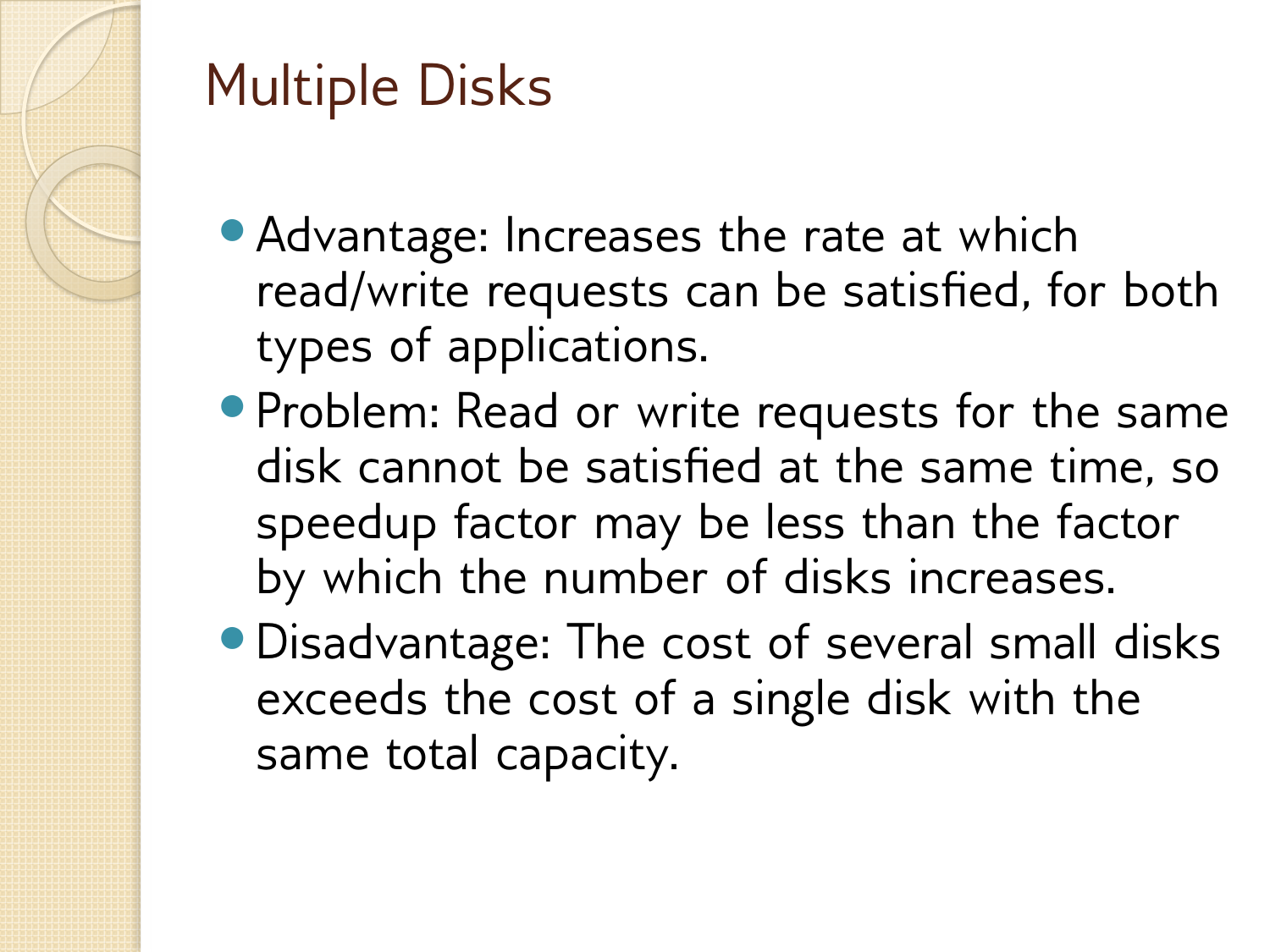

# Multiple Disks
Advantage: Increases the rate at which read/write requests can be satisfied, for both types of applications.
Problem: Read or write requests for the same disk cannot be satisfied at the same time, so speedup factor may be less than the factor by which the number of disks increases.
Disadvantage: The cost of several small disks exceeds the cost of a single disk with the same total capacity.